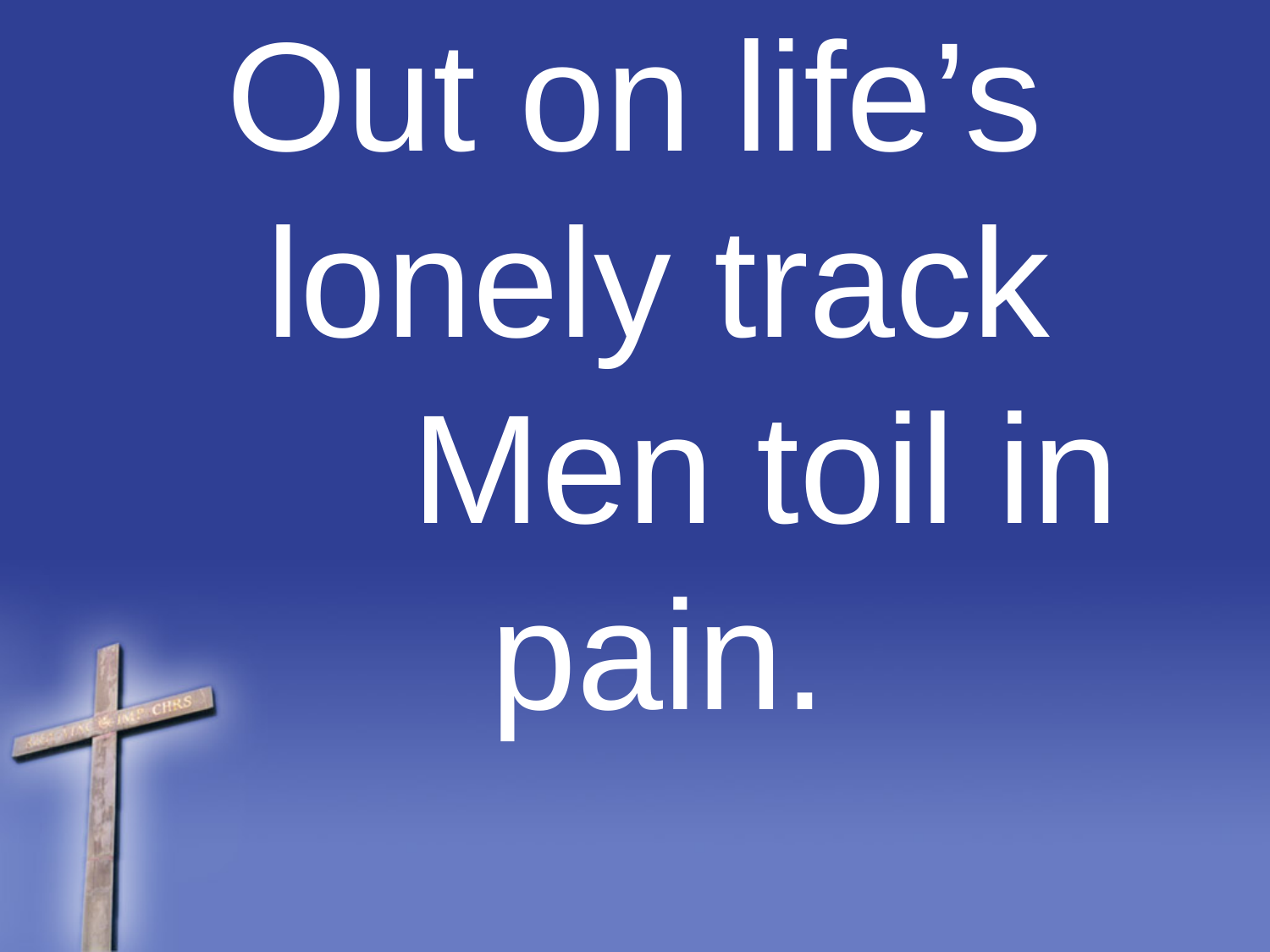

Out on life’s lonely track
     Men toil in pain.